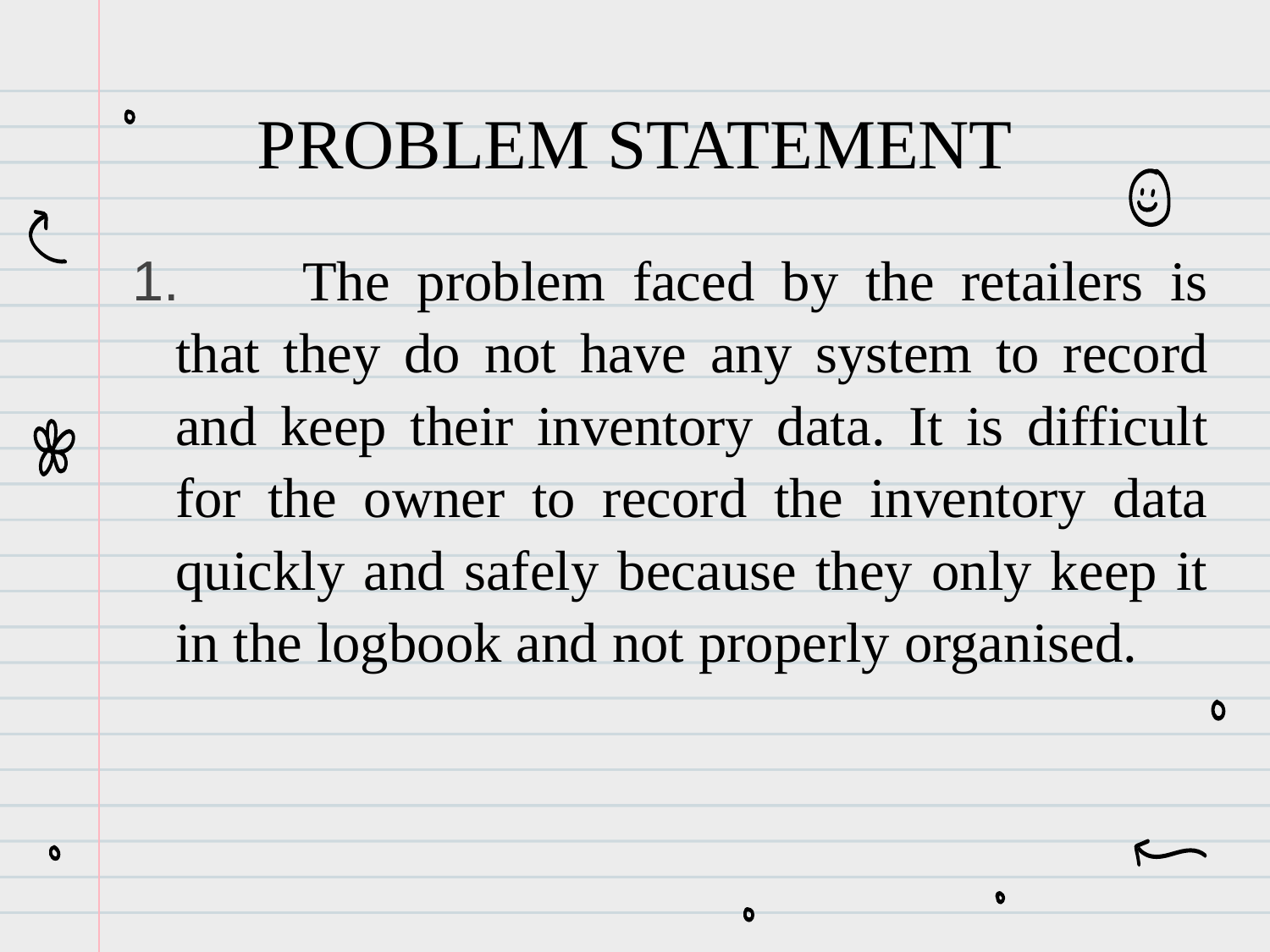

# PROBLEM STATEMENT
	The problem faced by the retailers is that they do not have any system to record and keep their inventory data. It is difficult for the owner to record the inventory data quickly and safely because they only keep it in the logbook and not properly organised.